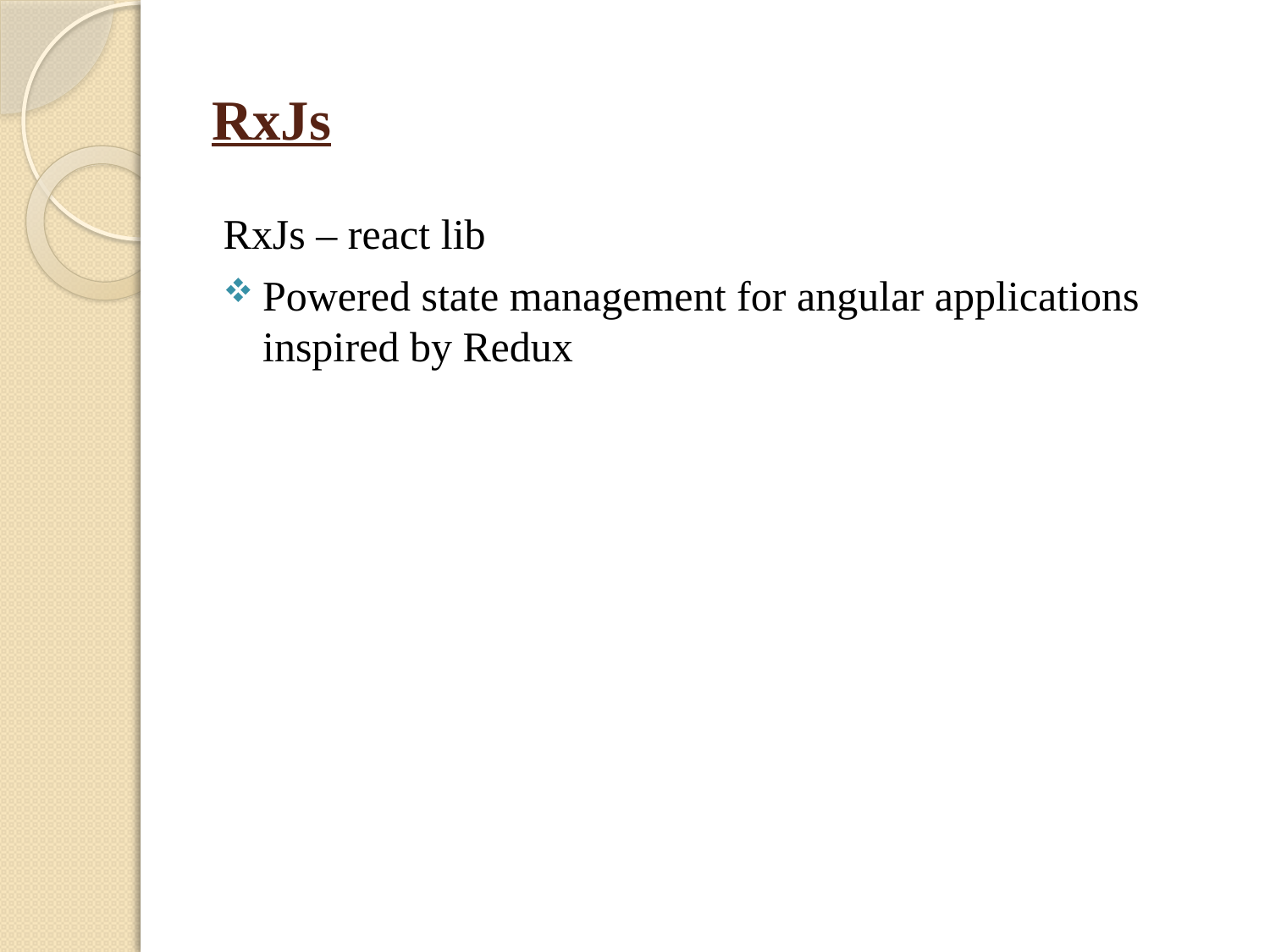

# RxJs
RxJs – react lib
Powered state management for angular applications inspired by Redux